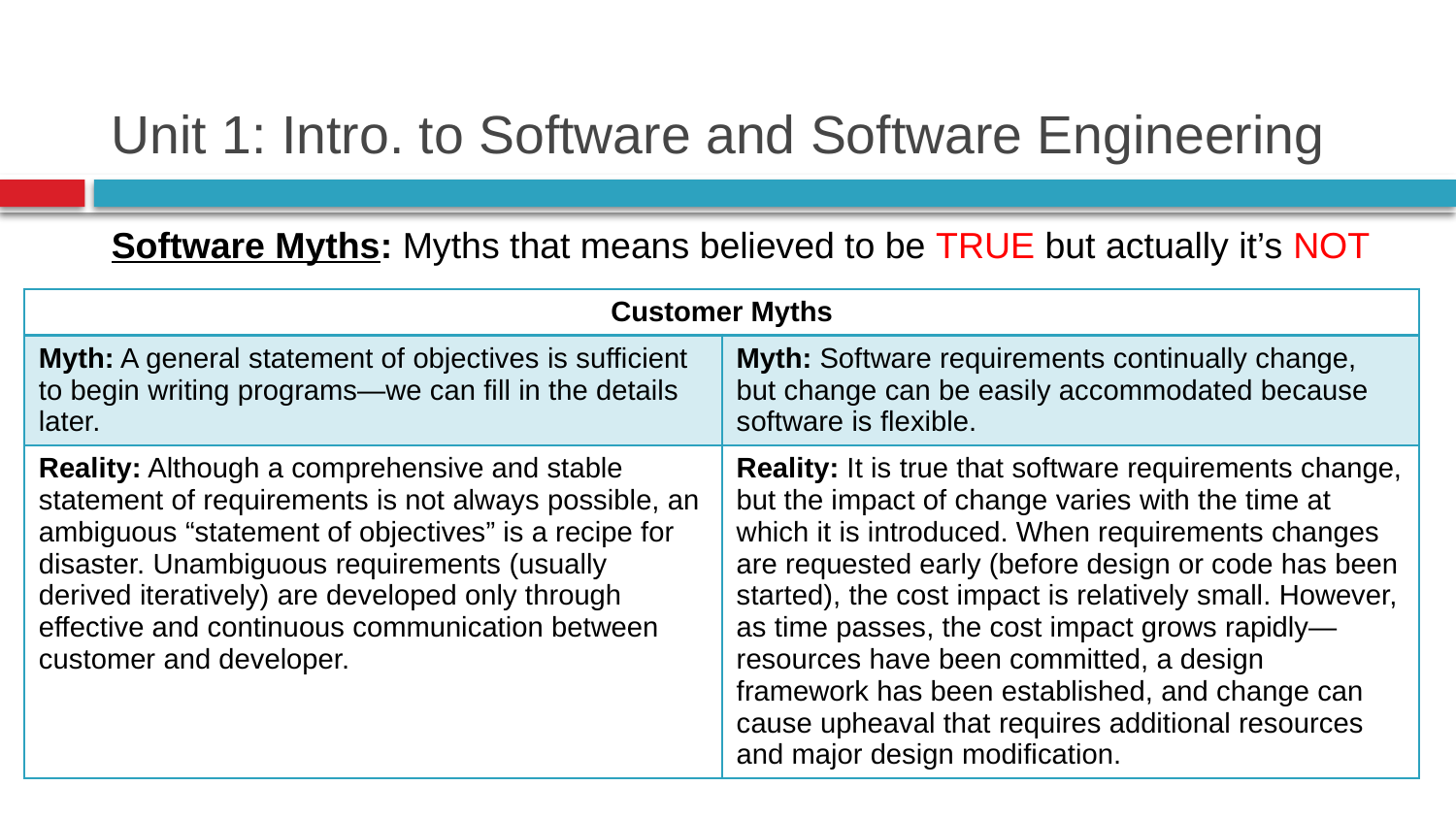

# Unit 1: Intro. to Software and Software Engineering
Software Myths: Myths that means believed to be TRUE but actually it’s NOT

| Customer Myths |  |
| --- | --- |
| Myth: A general statement of objectives is sufficient to begin writing programs—we can fill in the details later. | Myth: Software requirements continually change, but change can be easily accommodated because software is flexible. |
| Reality: Although a comprehensive and stable statement of requirements is not always possible, an ambiguous “statement of objectives” is a recipe for disaster. Unambiguous requirements (usually derived iteratively) are developed only through effective and continuous communication between customer and developer. | Reality: It is true that software requirements change, but the impact of change varies with the time at which it is introduced. When requirements changes are requested early (before design or code has been started), the cost impact is relatively small. However, as time passes, the cost impact grows rapidly—resources have been committed, a design framework has been established, and change can cause upheaval that requires additional resources and major design modification. |